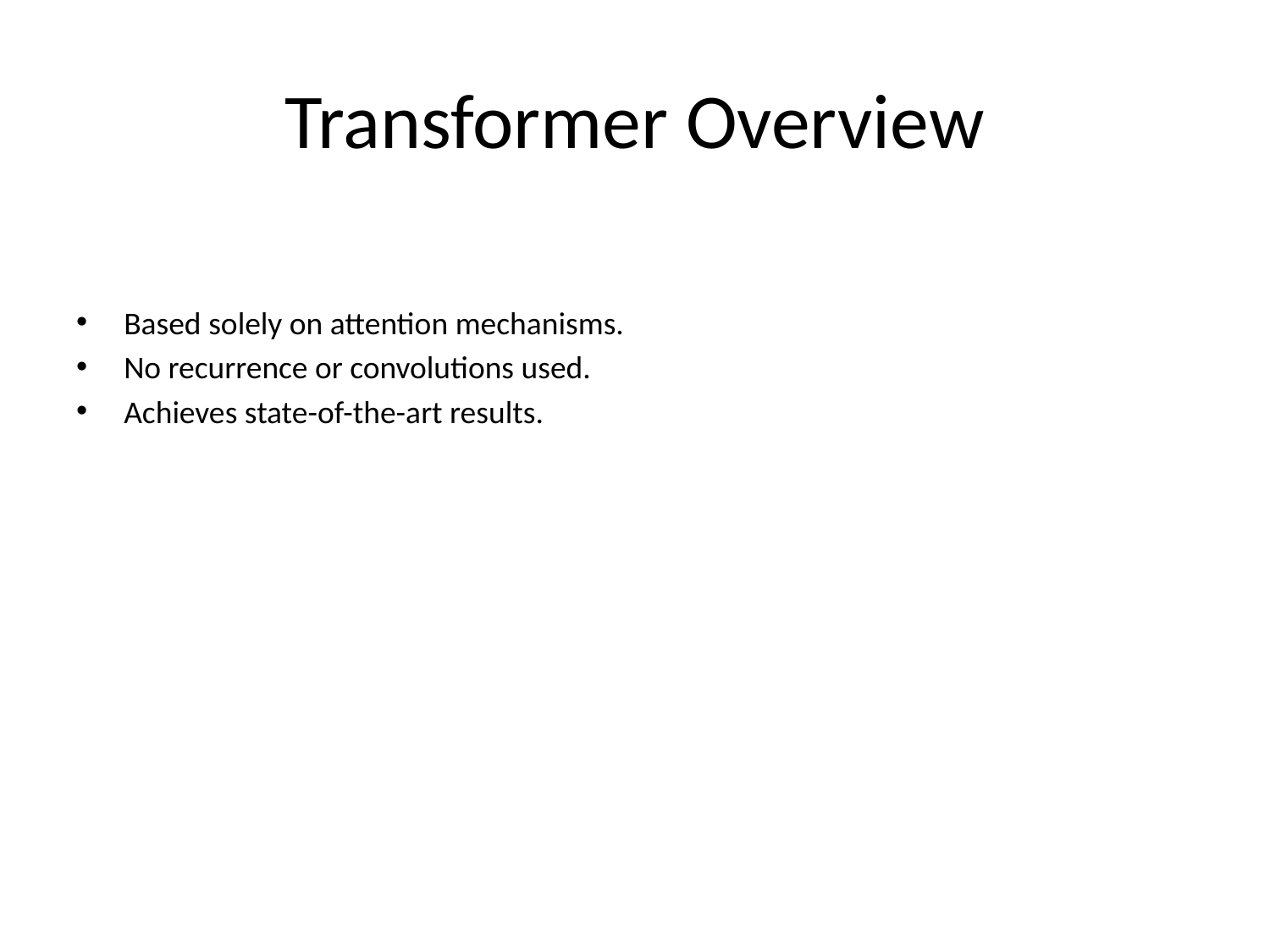

# Transformer Overview

Based solely on attention mechanisms.
No recurrence or convolutions used.
Achieves state-of-the-art results.